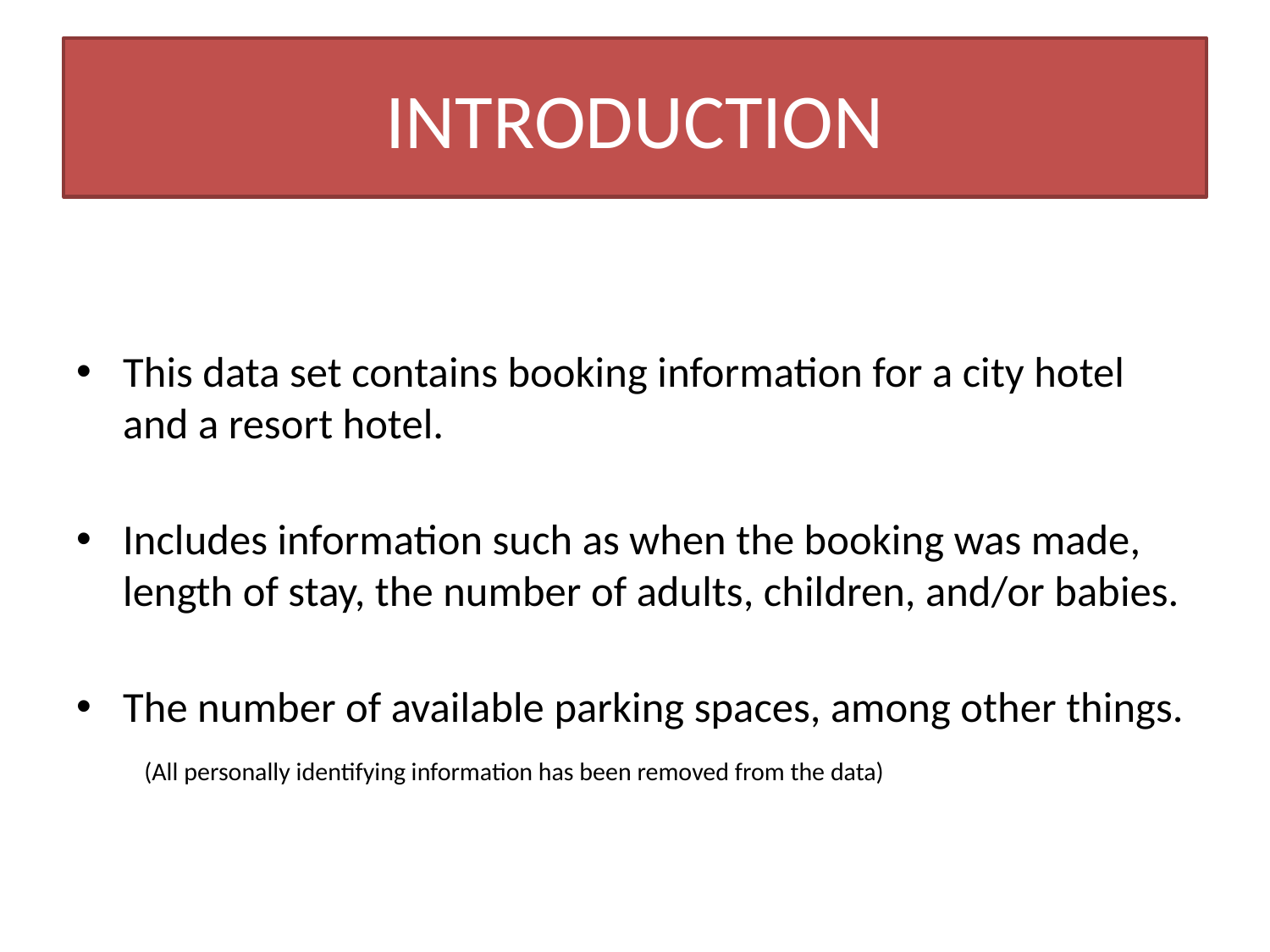

# INTRODUCTION

This data set contains booking information for a city hotel and a resort hotel.

Includes information such as when the booking was made, length of stay, the number of adults, children, and/or babies.

The number of available parking spaces, among other things.
       (All personally identifying information has been removed from the data)